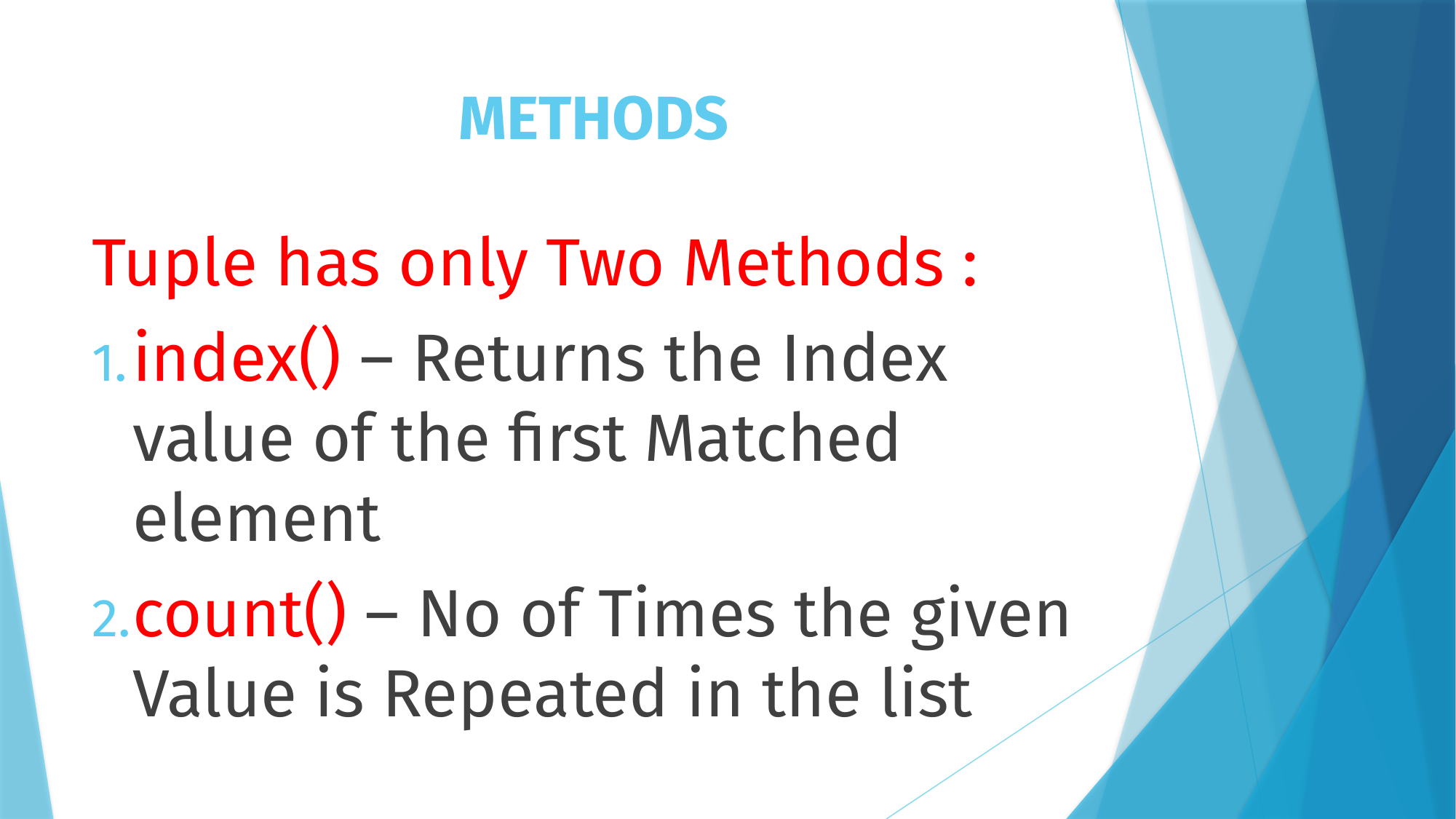

# METHODS
Tuple has only Two Methods :
index() – Returns the Index value of the first Matched element
count() – No of Times the given Value is Repeated in the list